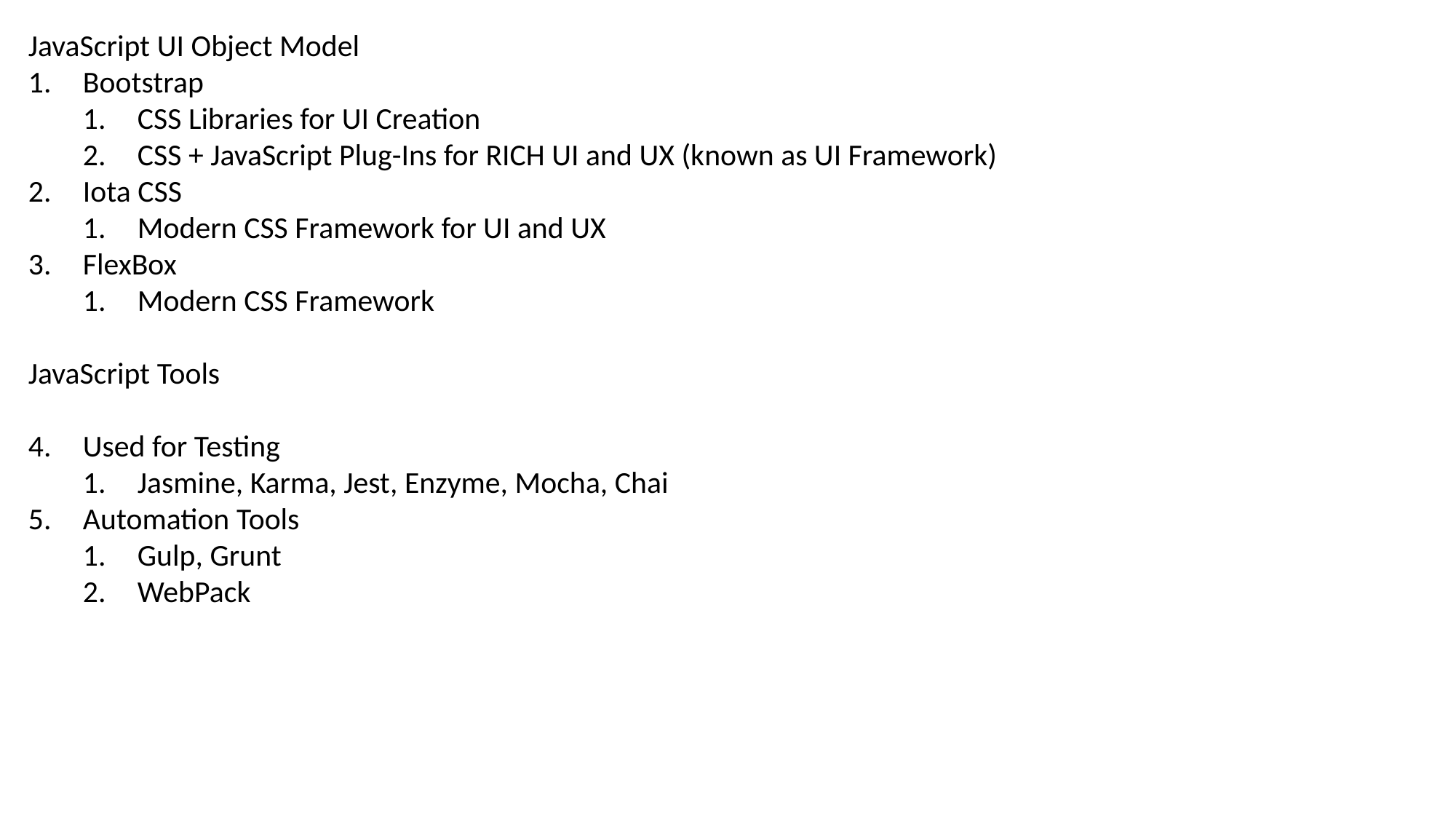

JavaScript UI Object Model
Bootstrap
CSS Libraries for UI Creation
CSS + JavaScript Plug-Ins for RICH UI and UX (known as UI Framework)
Iota CSS
Modern CSS Framework for UI and UX
FlexBox
Modern CSS Framework

JavaScript Tools

Used for Testing
Jasmine, Karma, Jest, Enzyme, Mocha, Chai
Automation Tools
Gulp, Grunt
WebPack